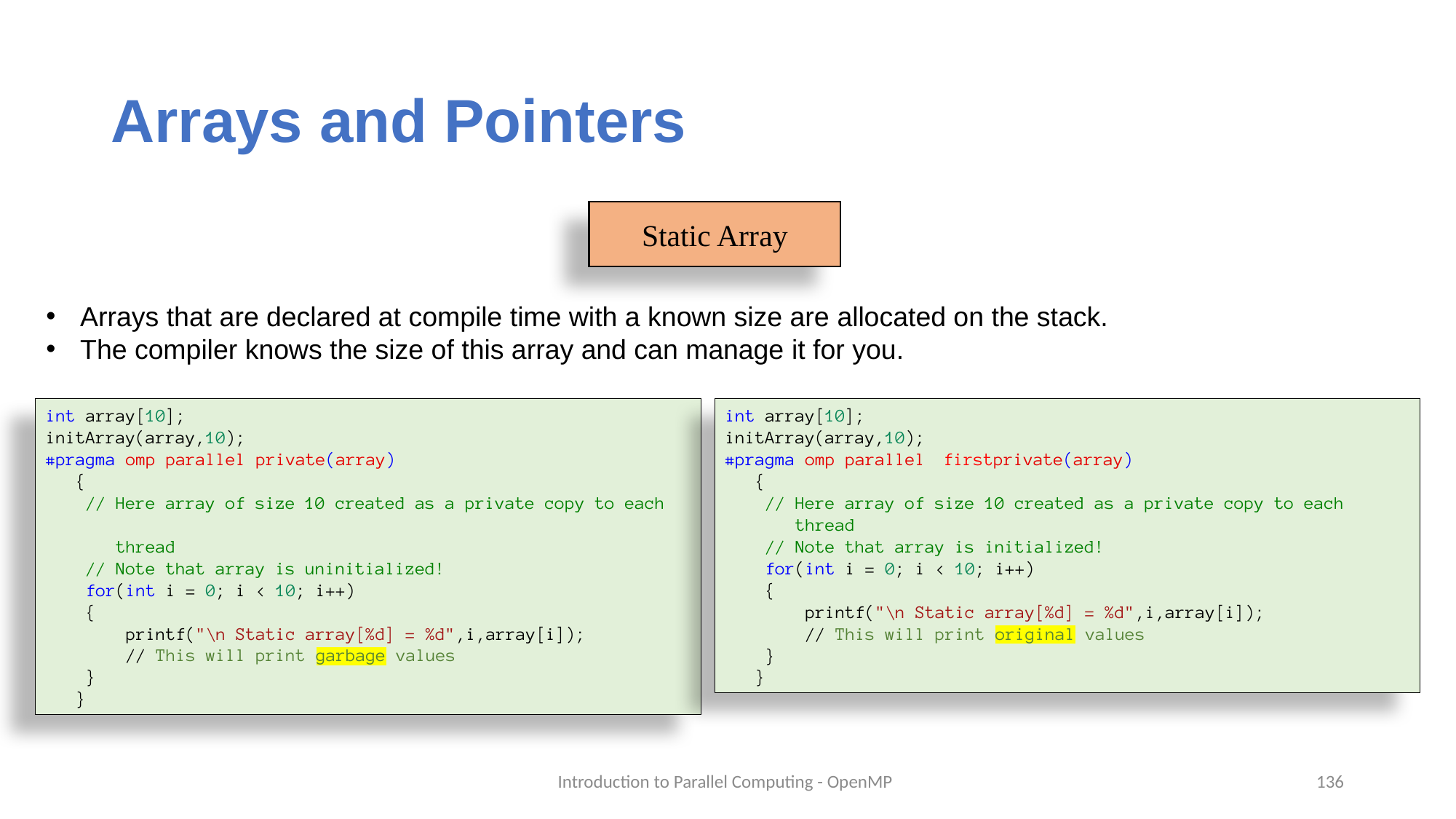

# Arrays and Pointers
Static Array
Arrays that are declared at compile time with a known size are allocated on the stack.
The compiler knows the size of this array and can manage it for you.
int array[10];
initArray(array,10);
#pragma omp parallel private(array)
   {
    // Here array of size 10 created as a private copy to each
       thread
    // Note that array is uninitialized!
    for(int i = 0; i < 10; i++)
    {
        printf("\n Static array[%d] = %d",i,array[i]);
        // This will print garbage values
    }
   }
int array[10];
initArray(array,10);
#pragma omp parallel 	firstprivate(array)
   {
    // Here array of size 10 created as a private copy to each
       thread
    // Note that array is initialized!
    for(int i = 0; i < 10; i++)
    {
        printf("\n Static array[%d] = %d",i,array[i]);
        // This will print original values
    }
   }
Introduction to Parallel Computing - OpenMP
136